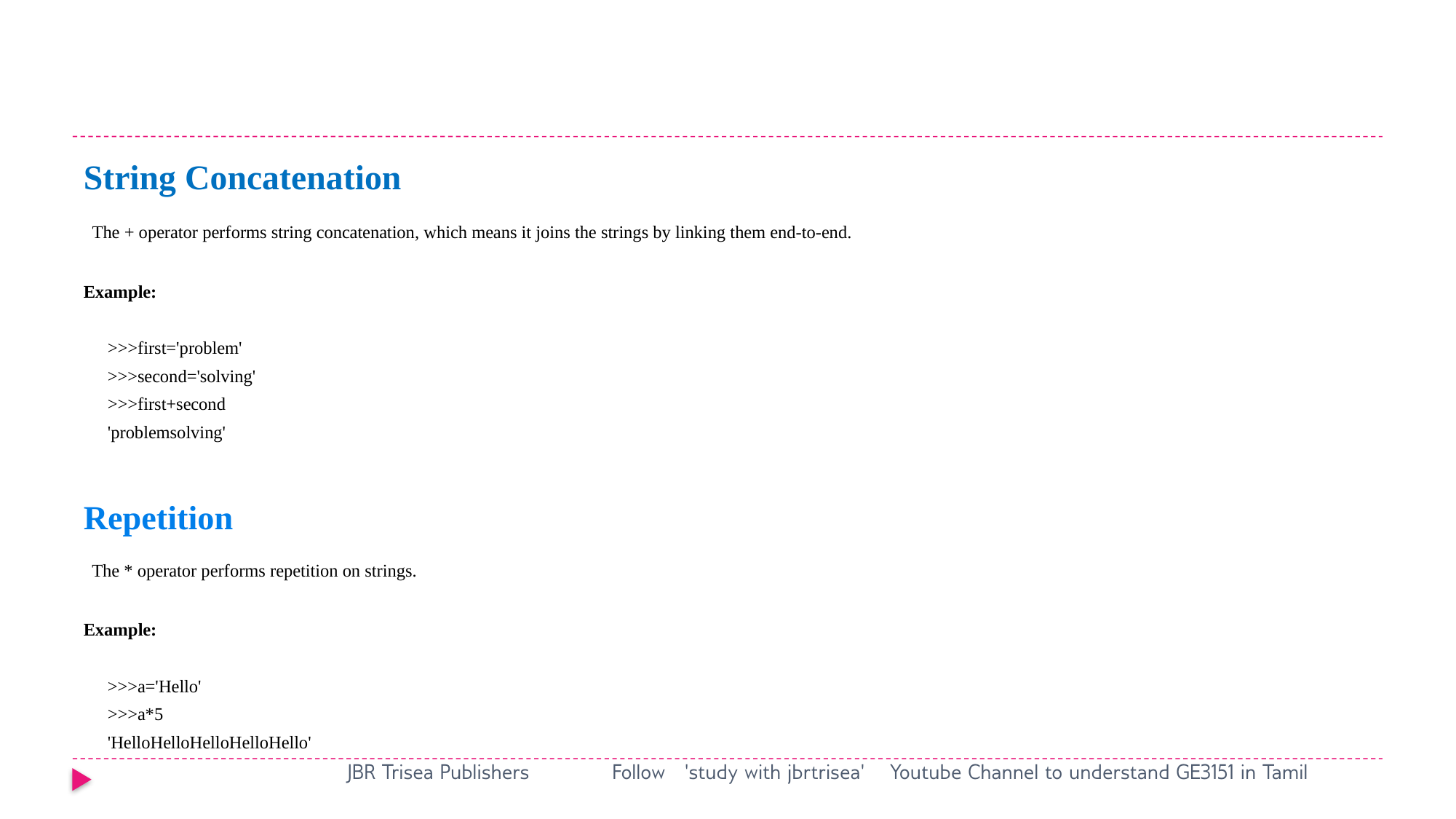

#
String Concatenation
 The + operator performs string concatenation, which means it joins the strings by linking them end-to-end.

Example:

	>>>first='problem'
	>>>second='solving'
	>>>first+second
	'problemsolving'

Repetition
 The * operator performs repetition on strings.

Example:

	>>>a='Hello'
	>>>a*5
	'HelloHelloHelloHelloHello'

JBR Trisea Publishers             Follow   'study with jbrtrisea'    Youtube Channel to understand GE3151 in Tamil